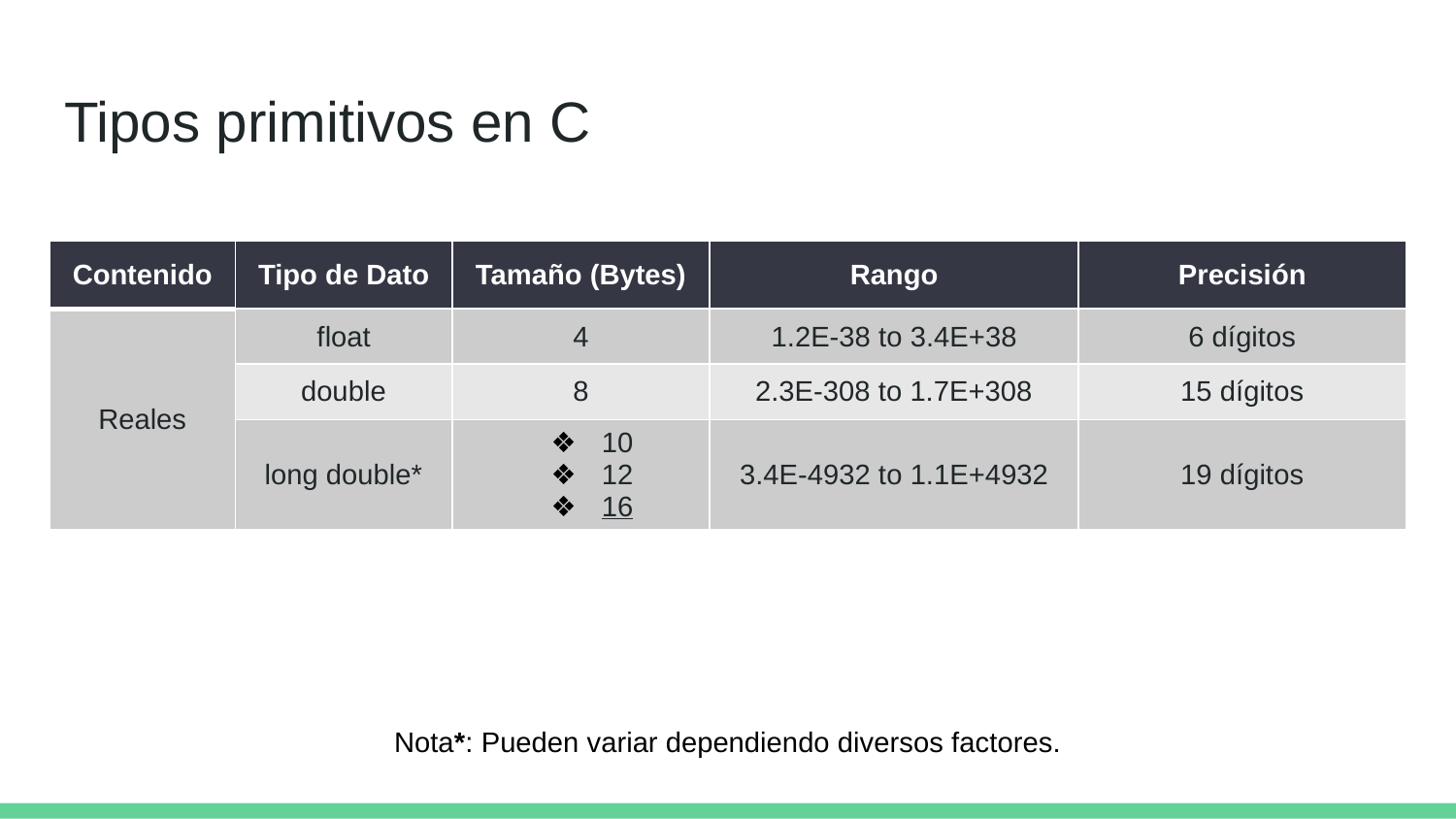

# Tipos primitivos en C
| Contenido | Tipo de Dato | Tamaño (Bytes) | Rango | Precisión |
| --- | --- | --- | --- | --- |
| Reales | float | 4 | 1.2E-38 to 3.4E+38 | 6 dígitos |
|  | double | 8 | 2.3E-308 to 1.7E+308 | 15 dígitos |
|  | long double\* | 10 12 16 | 3.4E-4932 to 1.1E+4932 | 19 dígitos |
Nota*: Pueden variar dependiendo diversos factores.